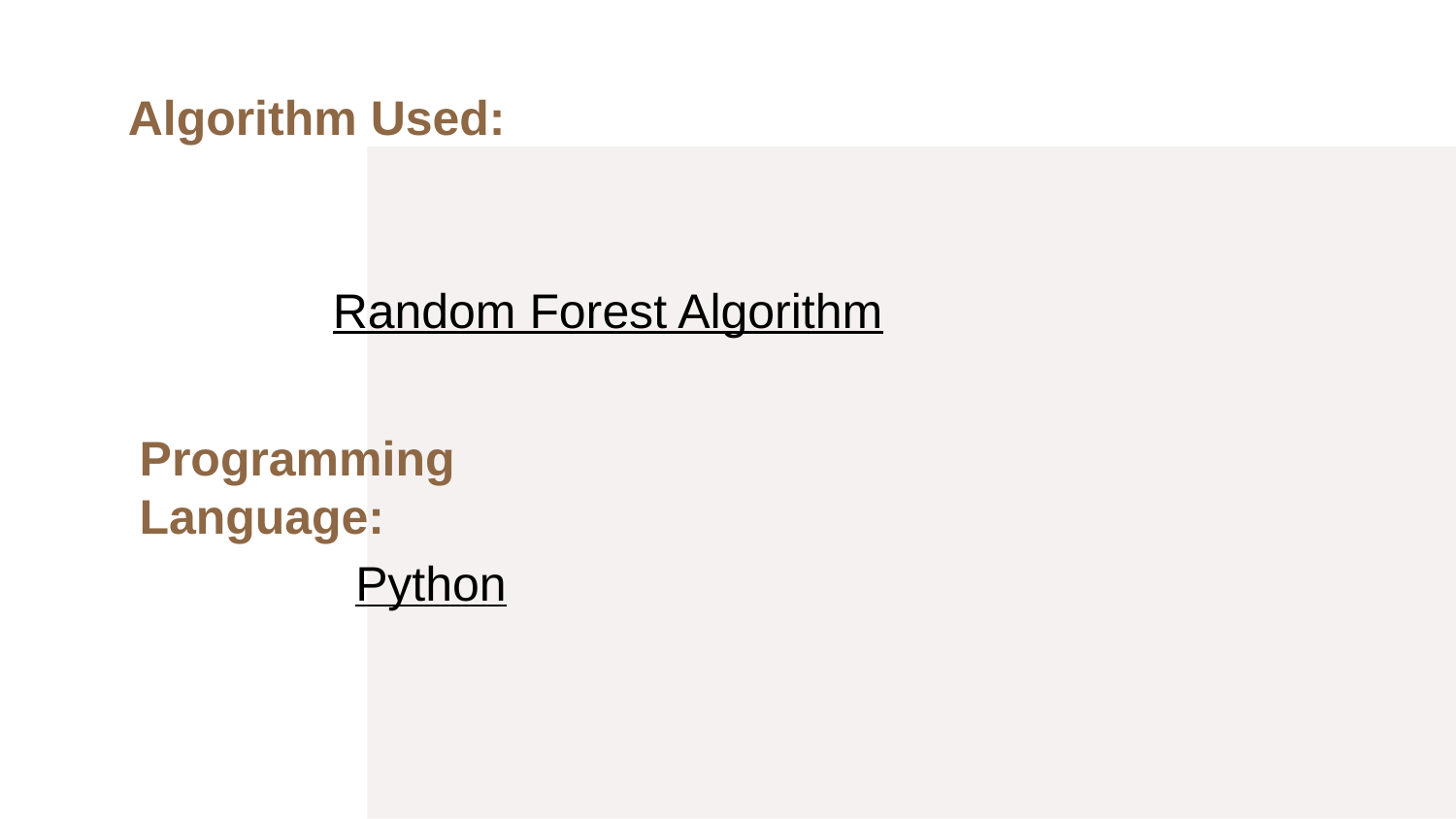

Algorithm Used:
Random Forest Algorithm
Programming Language:
Python